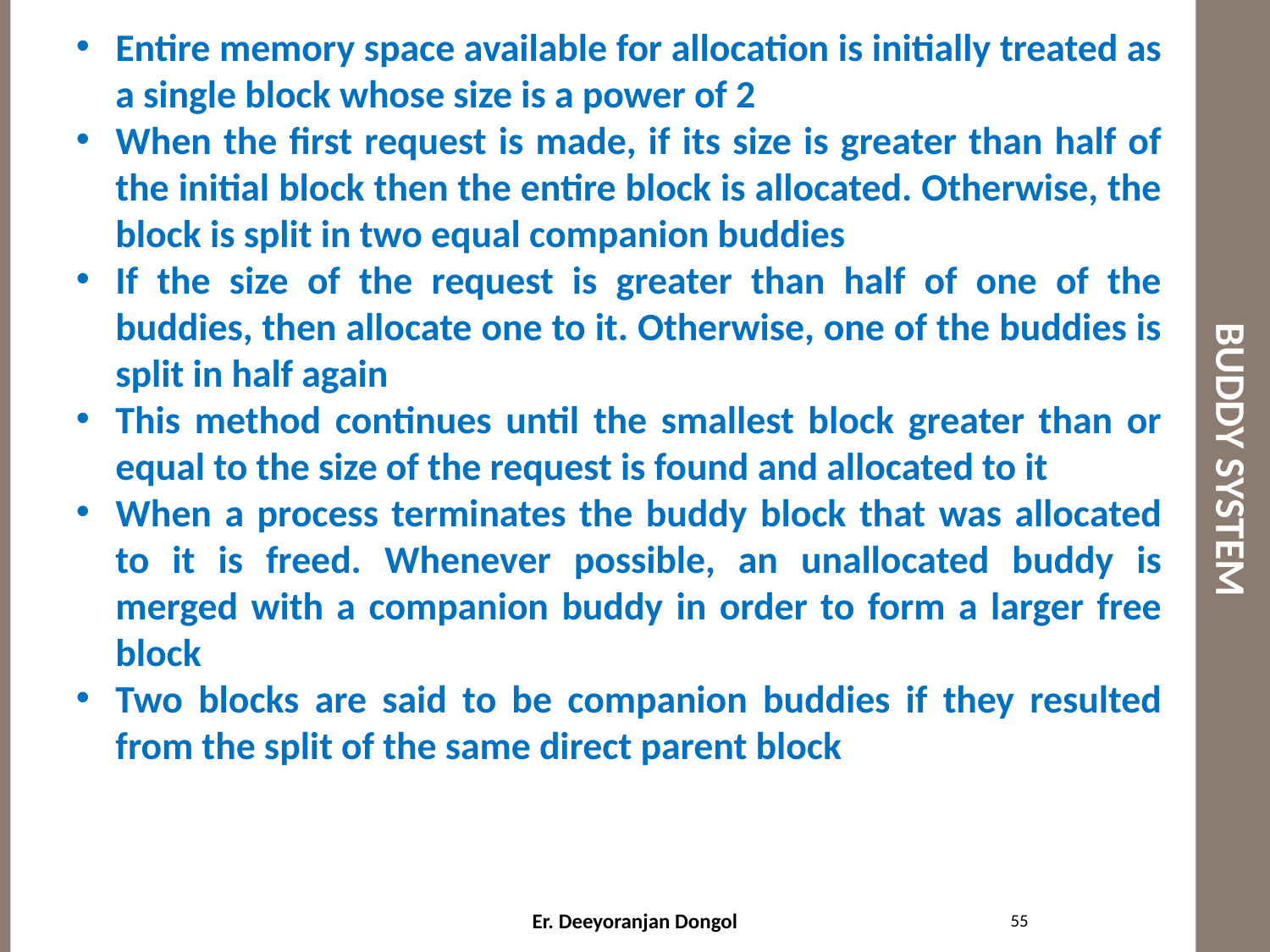

Entire memory space available for allocation is initially treated as a single block whose size is a power of 2
When the first request is made, if its size is greater than half of the initial block then the entire block is allocated. Otherwise, the block is split in two equal companion buddies
If the size of the request is greater than half of one of the buddies, then allocate one to it. Otherwise, one of the buddies is split in half again
This method continues until the smallest block greater than or equal to the size of the request is found and allocated to it
When a process terminates the buddy block that was allocated to it is freed. Whenever possible, an unallocated buddy is merged with a companion buddy in order to form a larger free block
Two blocks are said to be companion buddies if they resulted from the split of the same direct parent block
# BUDDY SYSTEM

55
Er. Deeyoranjan Dongol